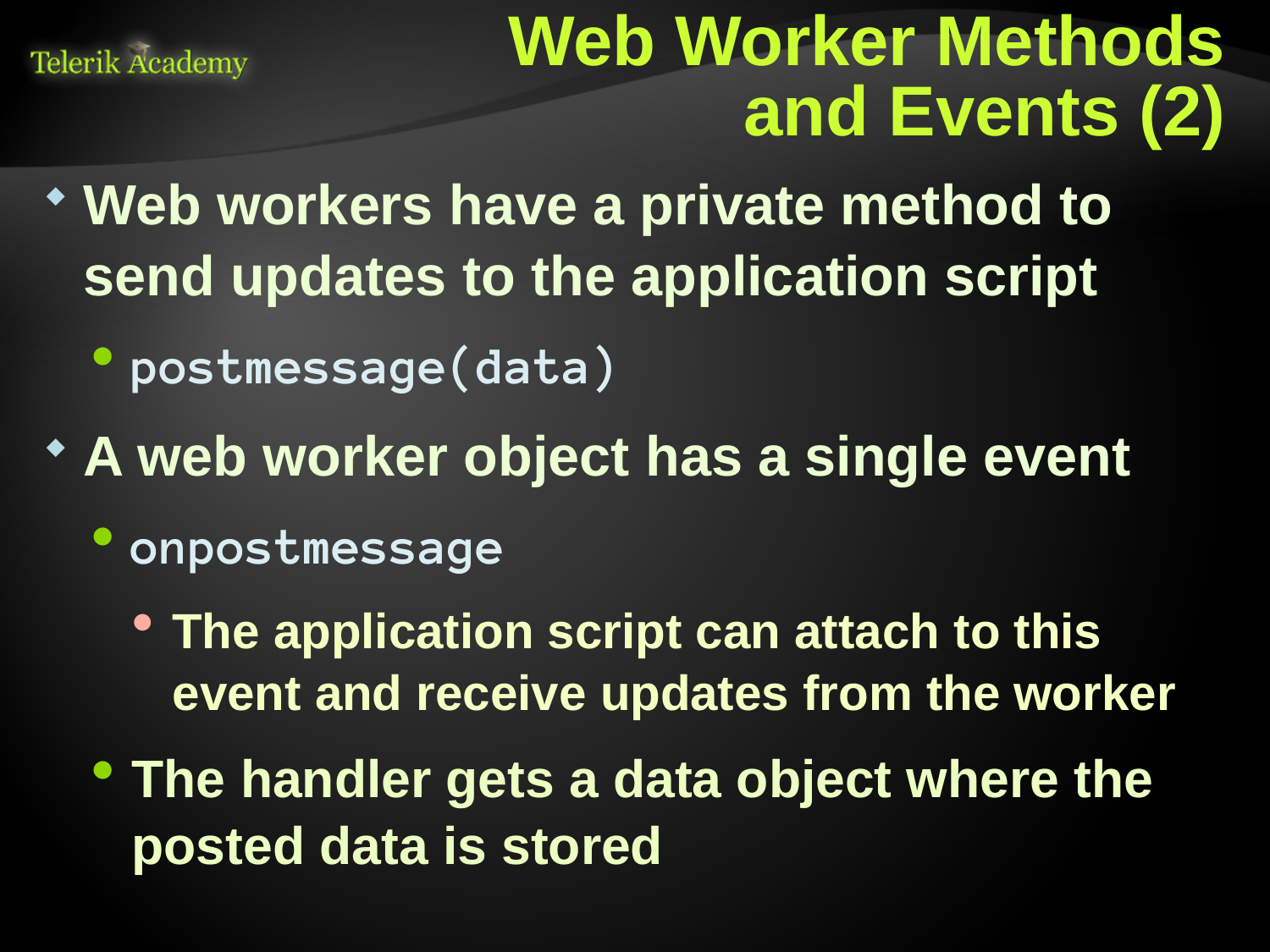

# Web Worker Methods and Events (2)
Web workers have a private method to send updates to the application script
postmessage(data)
A web worker object has a single event
onpostmessage
The application script can attach to this event and receive updates from the worker
The handler gets a data object where the posted data is stored